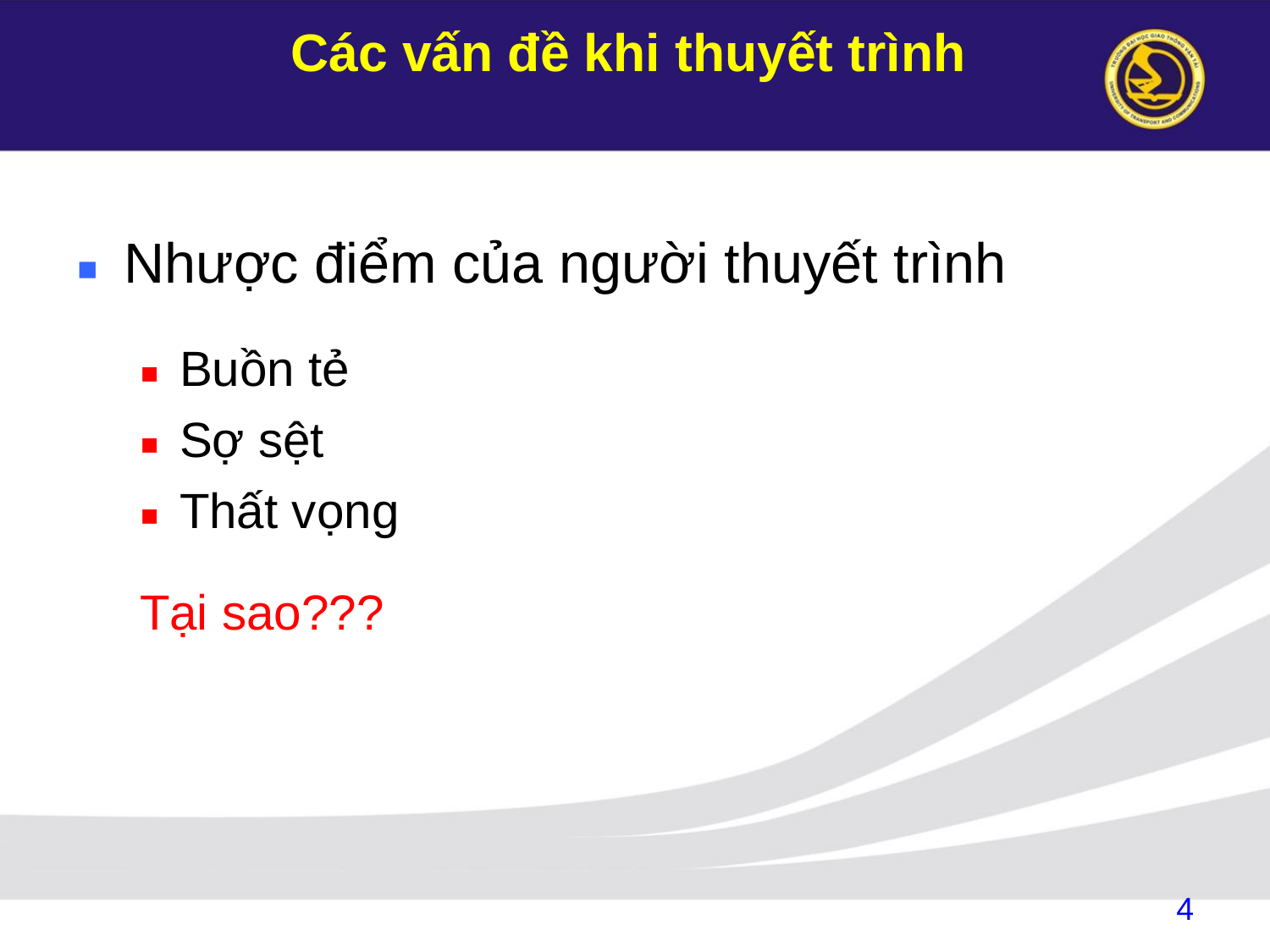

# Các vấn đề khi thuyết trình
Nhược điểm của người thuyết trình
Buồn tẻ
Sợ sệt
Thất vọng
Tại sao???
4